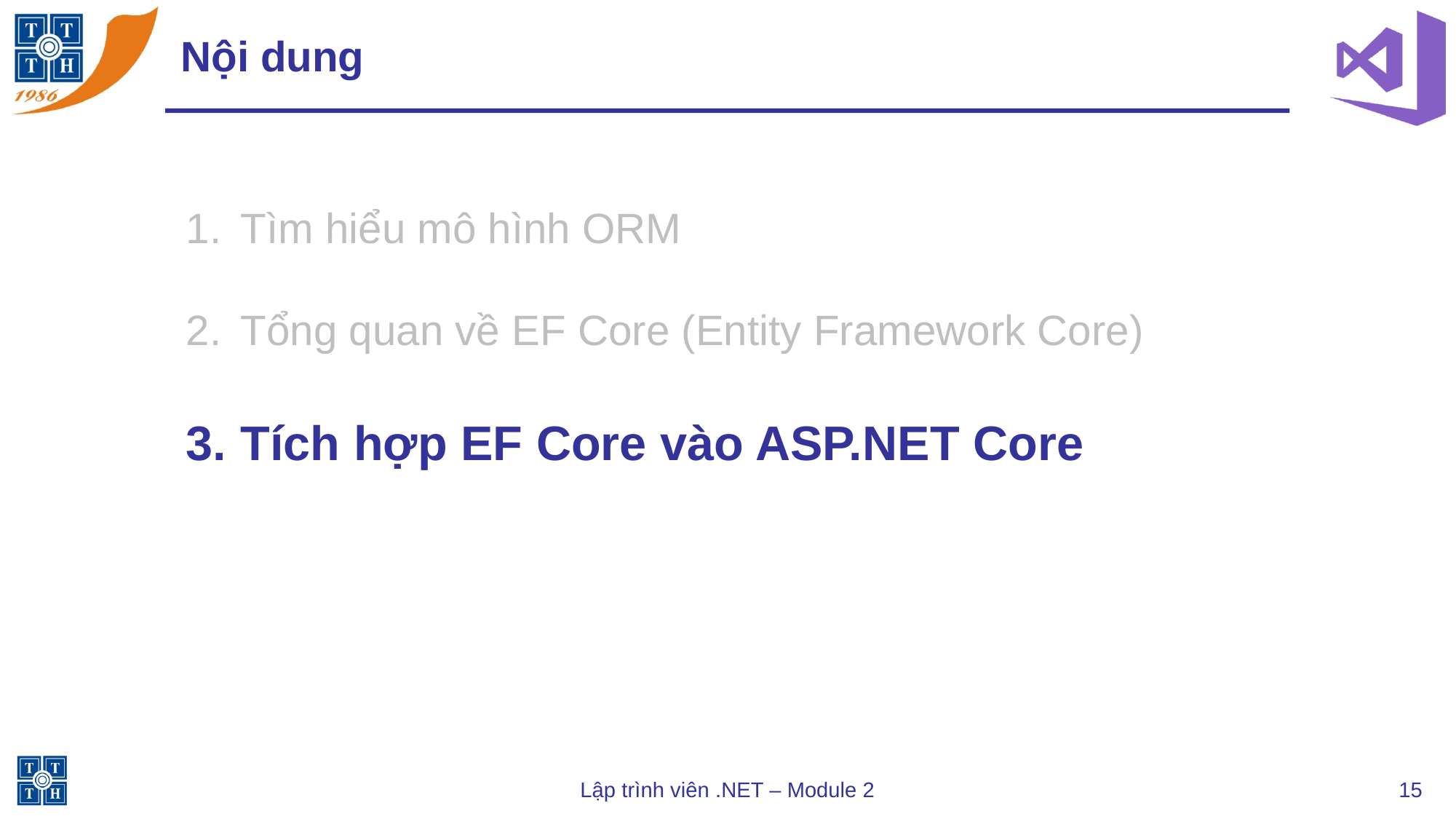

# Nội dung
Tìm hiểu mô hình ORM
Tổng quan về EF Core (Entity Framework Core)
Tích hợp EF Core vào ASP.NET Core